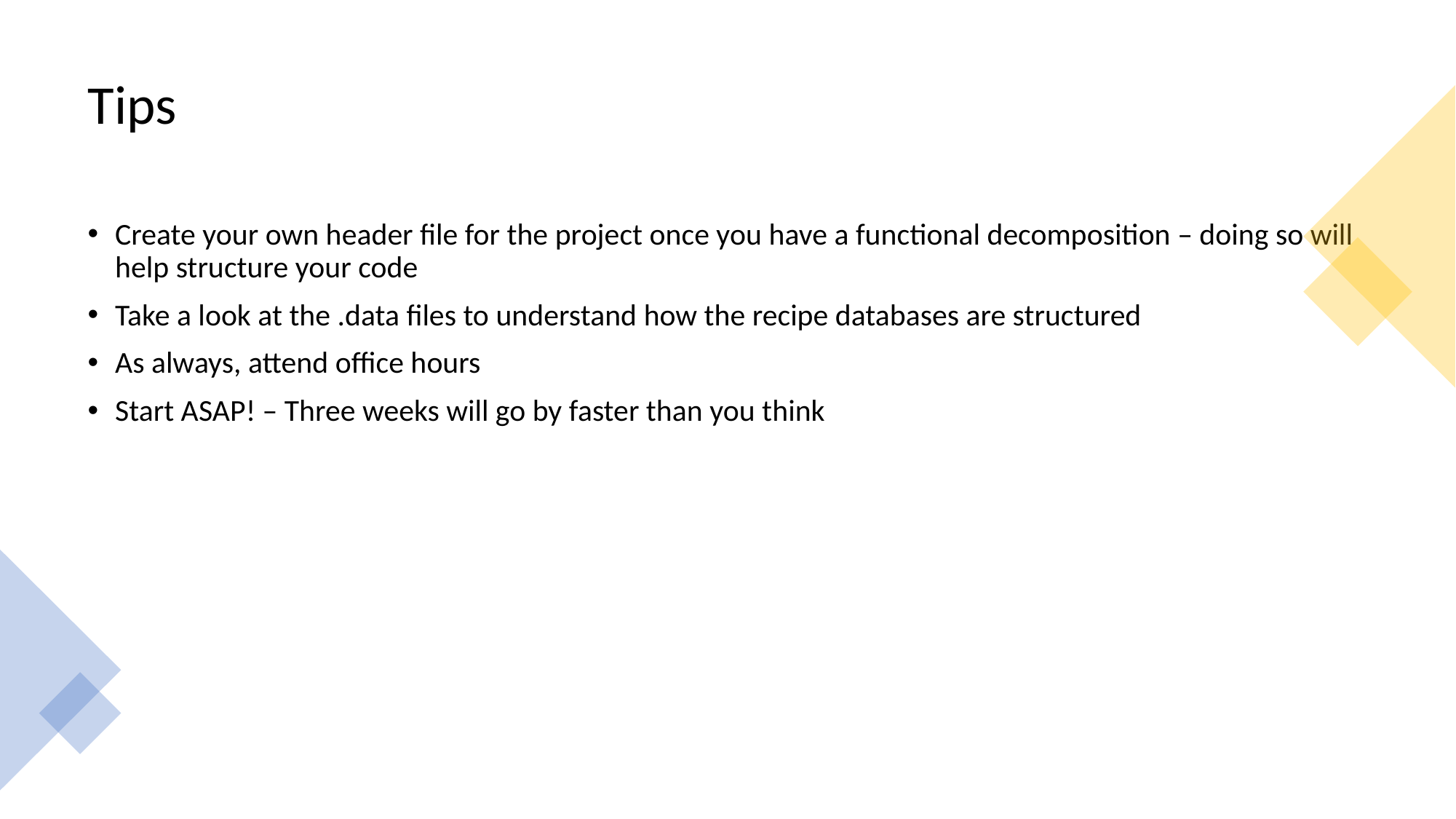

# Tips

Create your own header file for the project once you have a functional decomposition – doing so will help structure your code
Take a look at the .data files to understand how the recipe databases are structured
As always, attend office hours
Start ASAP! – Three weeks will go by faster than you think